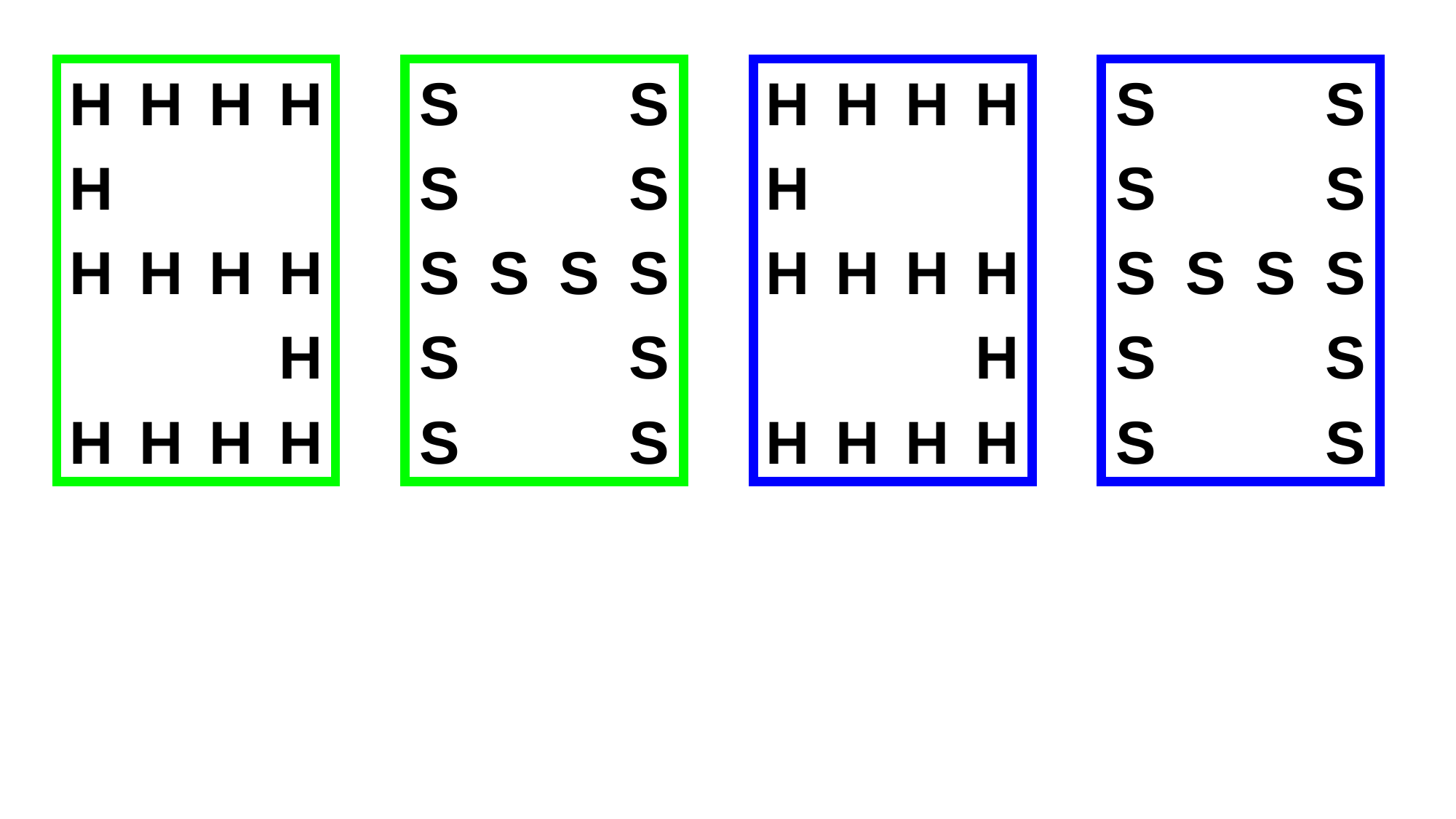

H
H
H
H
H
H
H
H
H
H
H
H
H
H

S
S
S
S
S
S
S
S
S
S
S
S
H
H
H
H
H
H
H
H
H
H
H
H
H
H

S
S
S
S
S
S
S
S
S
S
S
S